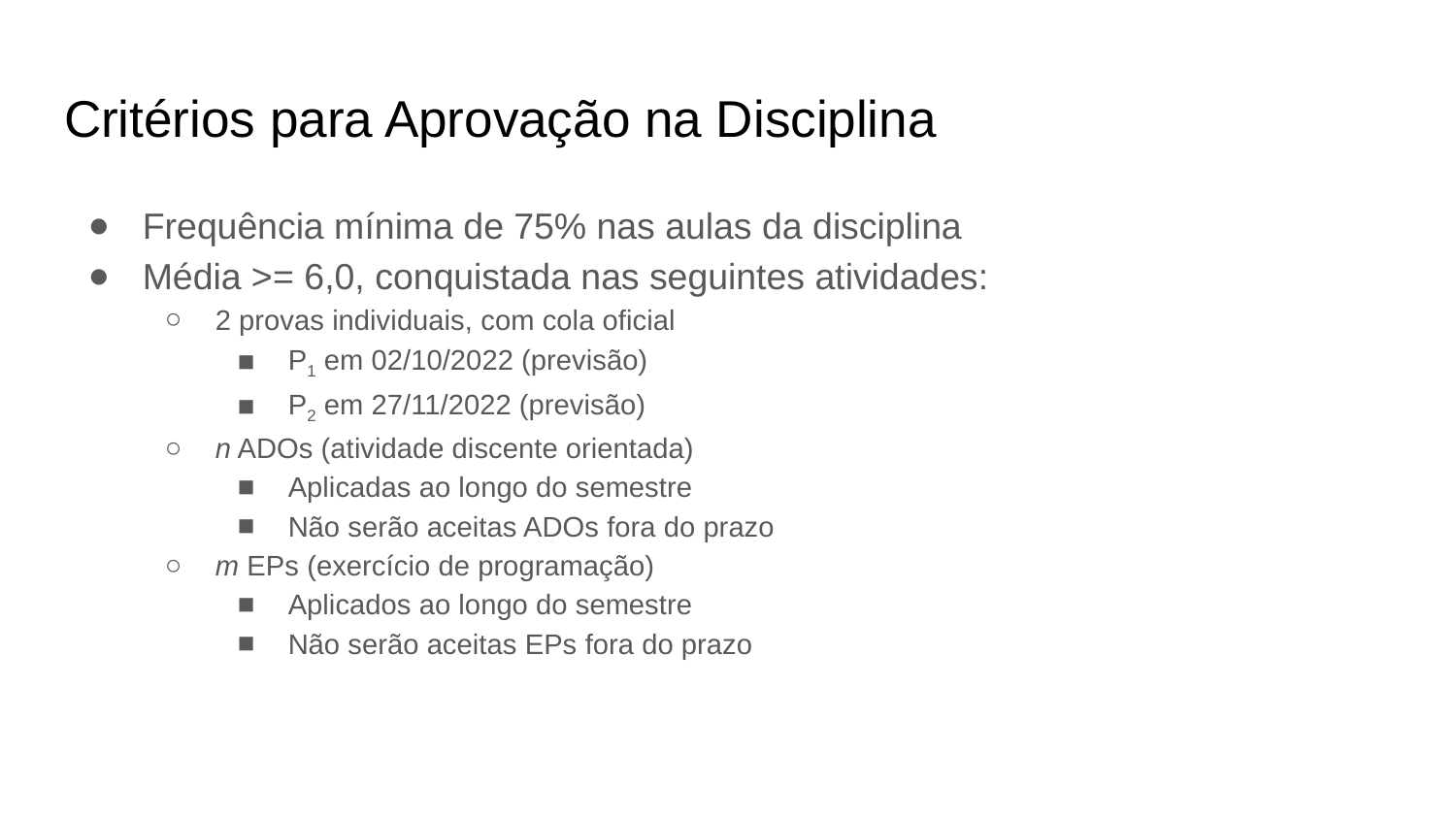

# Critérios para Aprovação na Disciplina
Frequência mínima de 75% nas aulas da disciplina
Média >= 6,0, conquistada nas seguintes atividades:
2 provas individuais, com cola oficial
P1 em 02/10/2022 (previsão)
P2 em 27/11/2022 (previsão)
n ADOs (atividade discente orientada)
Aplicadas ao longo do semestre
Não serão aceitas ADOs fora do prazo
m EPs (exercício de programação)
Aplicados ao longo do semestre
Não serão aceitas EPs fora do prazo